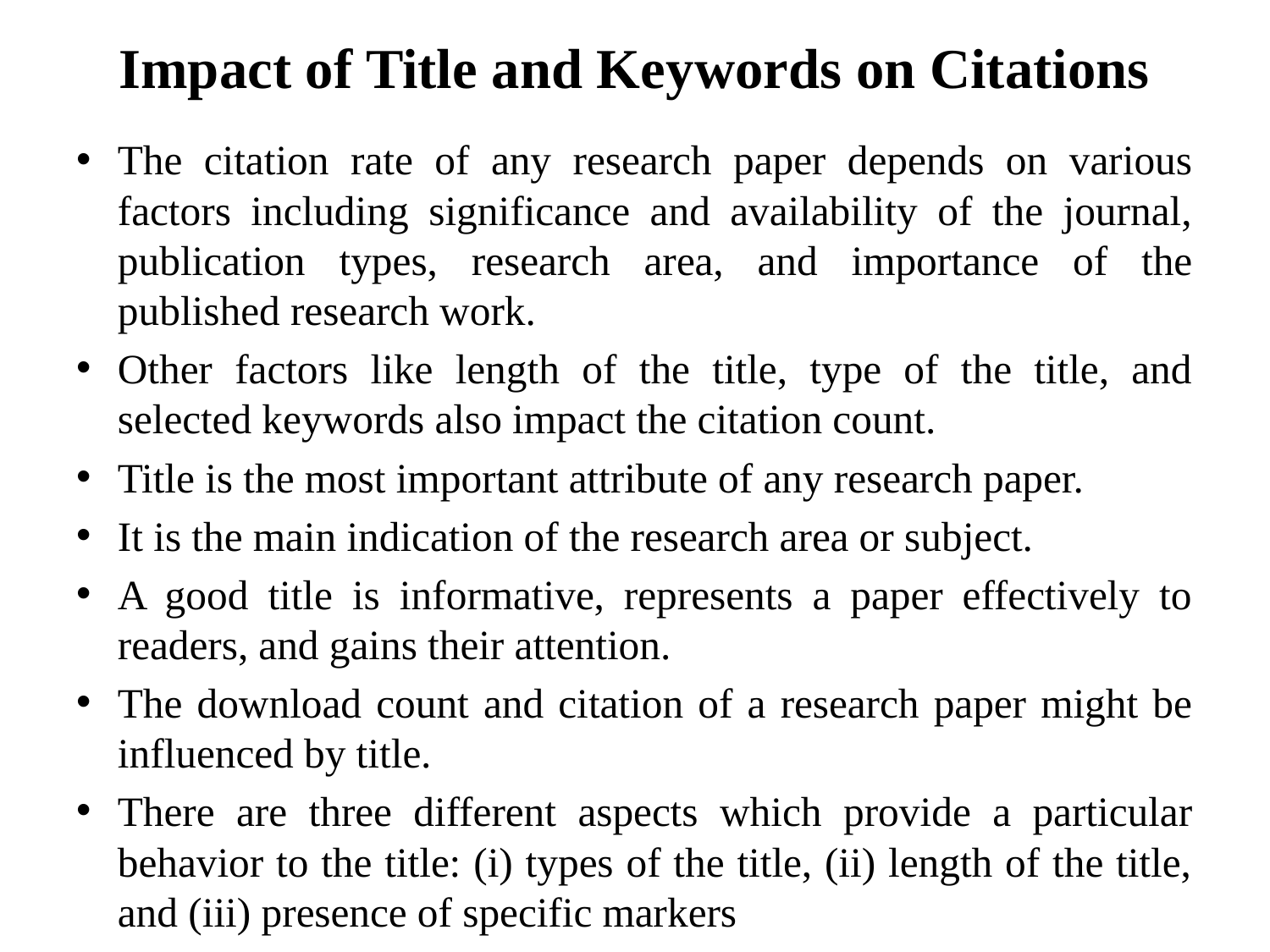

# Impact of Title and Keywords on Citations
The citation rate of any research paper depends on various factors including significance and availability of the journal, publication types, research area, and importance of the published research work.
Other factors like length of the title, type of the title, and selected keywords also impact the citation count.
Title is the most important attribute of any research paper.
It is the main indication of the research area or subject.
A good title is informative, represents a paper effectively to readers, and gains their attention.
The download count and citation of a research paper might be influenced by title.
There are three different aspects which provide a particular behavior to the title: (i) types of the title, (ii) length of the title, and (iii) presence of specific markers